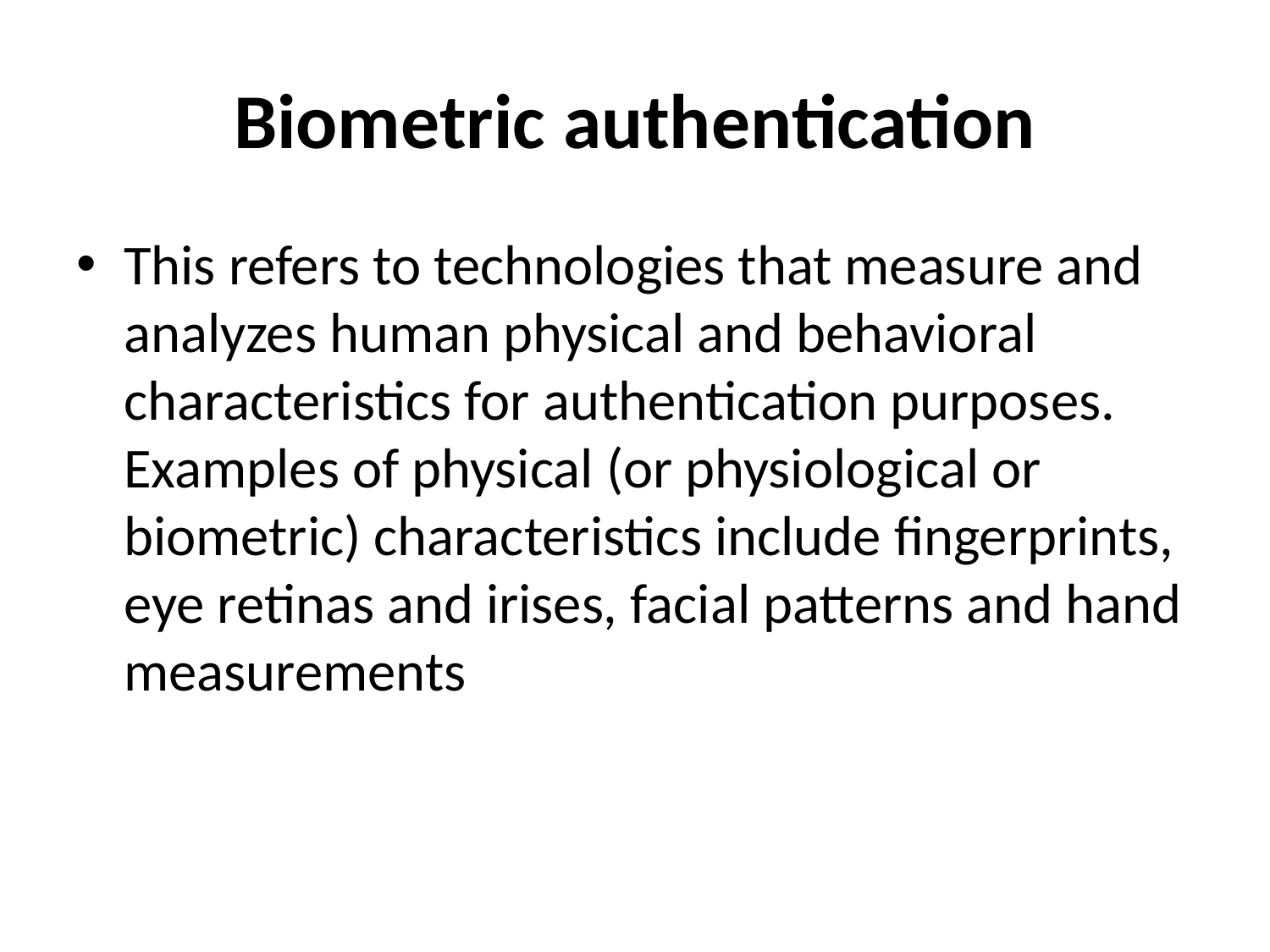

# Biometric authentication
This refers to technologies that measure and analyzes human physical and behavioral characteristics for authentication purposes. Examples of physical (or physiological or biometric) characteristics include fingerprints, eye retinas and irises, facial patterns and hand measurements